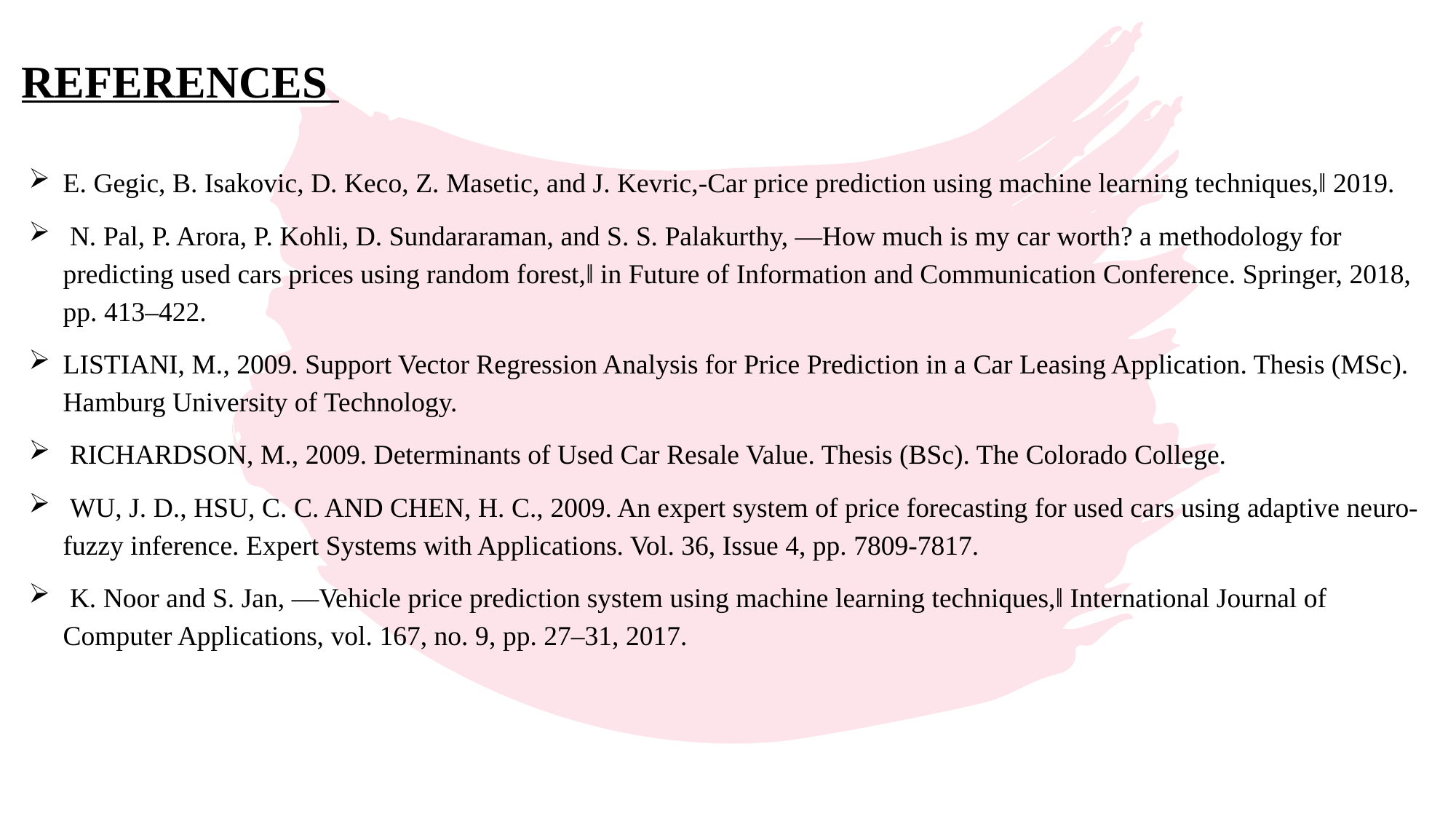

# REFERENCES
E. Gegic, B. Isakovic, D. Keco, Z. Masetic, and J. Kevric,-Car price prediction using machine learning techniques,‖ 2019.
 N. Pal, P. Arora, P. Kohli, D. Sundararaman, and S. S. Palakurthy, ―How much is my car worth? a methodology for predicting used cars prices using random forest,‖ in Future of Information and Communication Conference. Springer, 2018, pp. 413–422.
LISTIANI, M., 2009. Support Vector Regression Analysis for Price Prediction in a Car Leasing Application. Thesis (MSc). Hamburg University of Technology.
 RICHARDSON, M., 2009. Determinants of Used Car Resale Value. Thesis (BSc). The Colorado College.
 WU, J. D., HSU, C. C. AND CHEN, H. C., 2009. An expert system of price forecasting for used cars using adaptive neuro-fuzzy inference. Expert Systems with Applications. Vol. 36, Issue 4, pp. 7809-7817.
 K. Noor and S. Jan, ―Vehicle price prediction system using machine learning techniques,‖ International Journal of Computer Applications, vol. 167, no. 9, pp. 27–31, 2017.